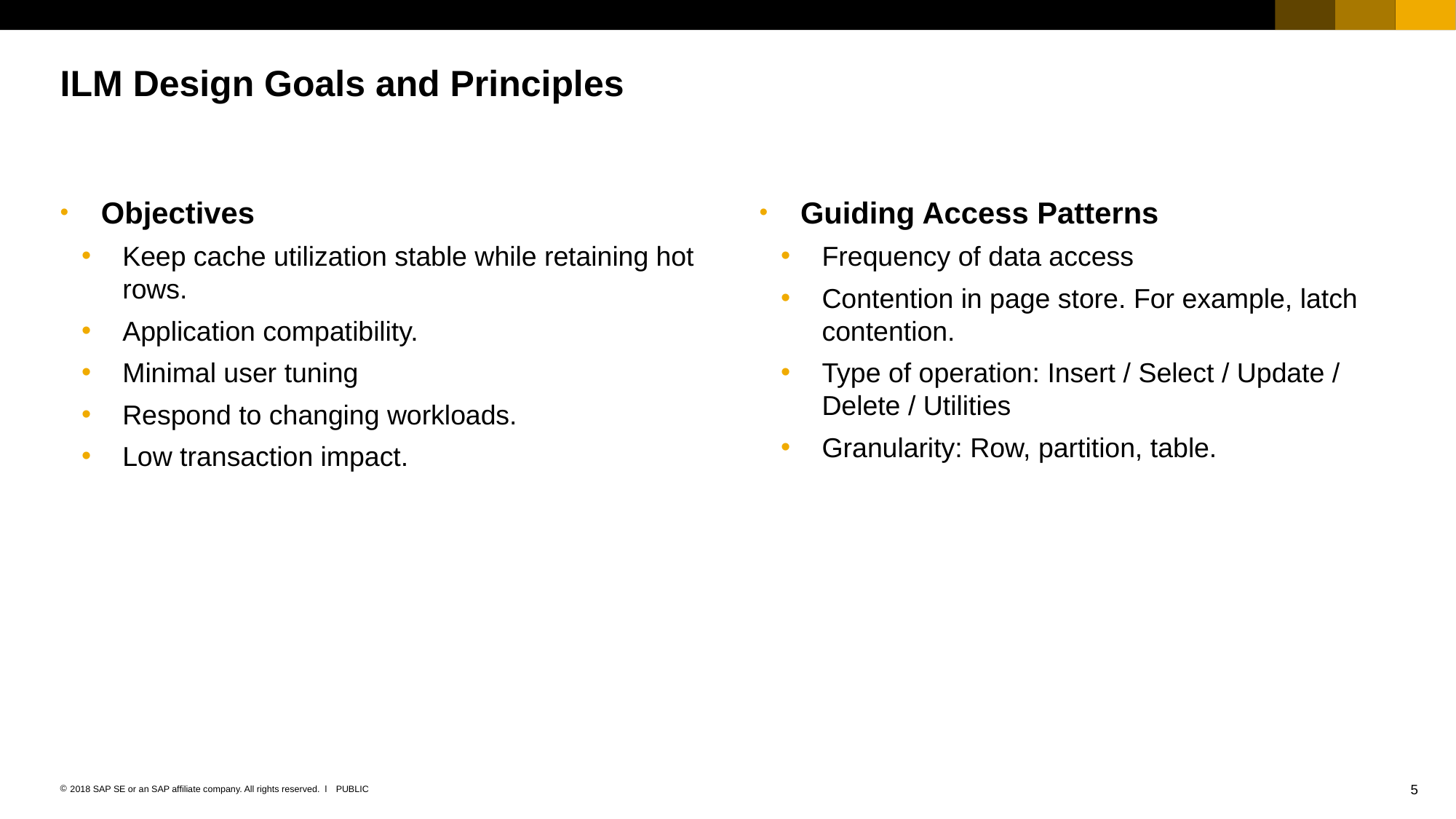

# ILM Design Goals and Principles
Objectives
Keep cache utilization stable while retaining hot rows.
Application compatibility.
Minimal user tuning
Respond to changing workloads.
Low transaction impact.
Guiding Access Patterns
Frequency of data access
Contention in page store. For example, latch contention.
Type of operation: Insert / Select / Update / Delete / Utilities
Granularity: Row, partition, table.